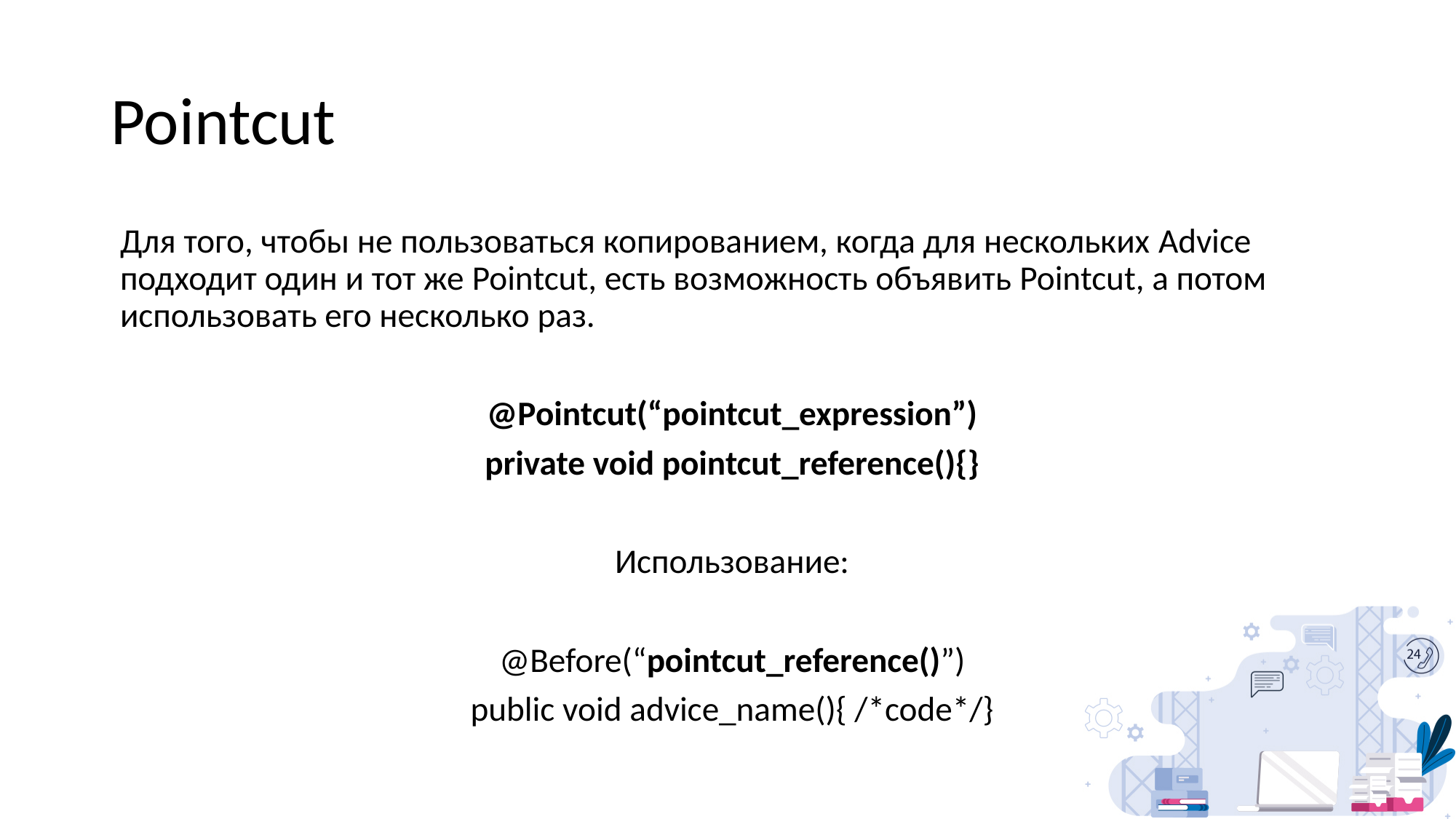

# Pointcut
Для того, чтобы не пользоваться копированием, когда для нескольких Advice подходит один и тот же Pointcut, есть возможность объявить Pointcut, а потом использовать его несколько раз.

@Pointcut(“pointcut_expression”)
private void pointcut_reference(){}

Использование:

@Before(“pointcut_reference()”)
public void advice_name(){ /*code*/}